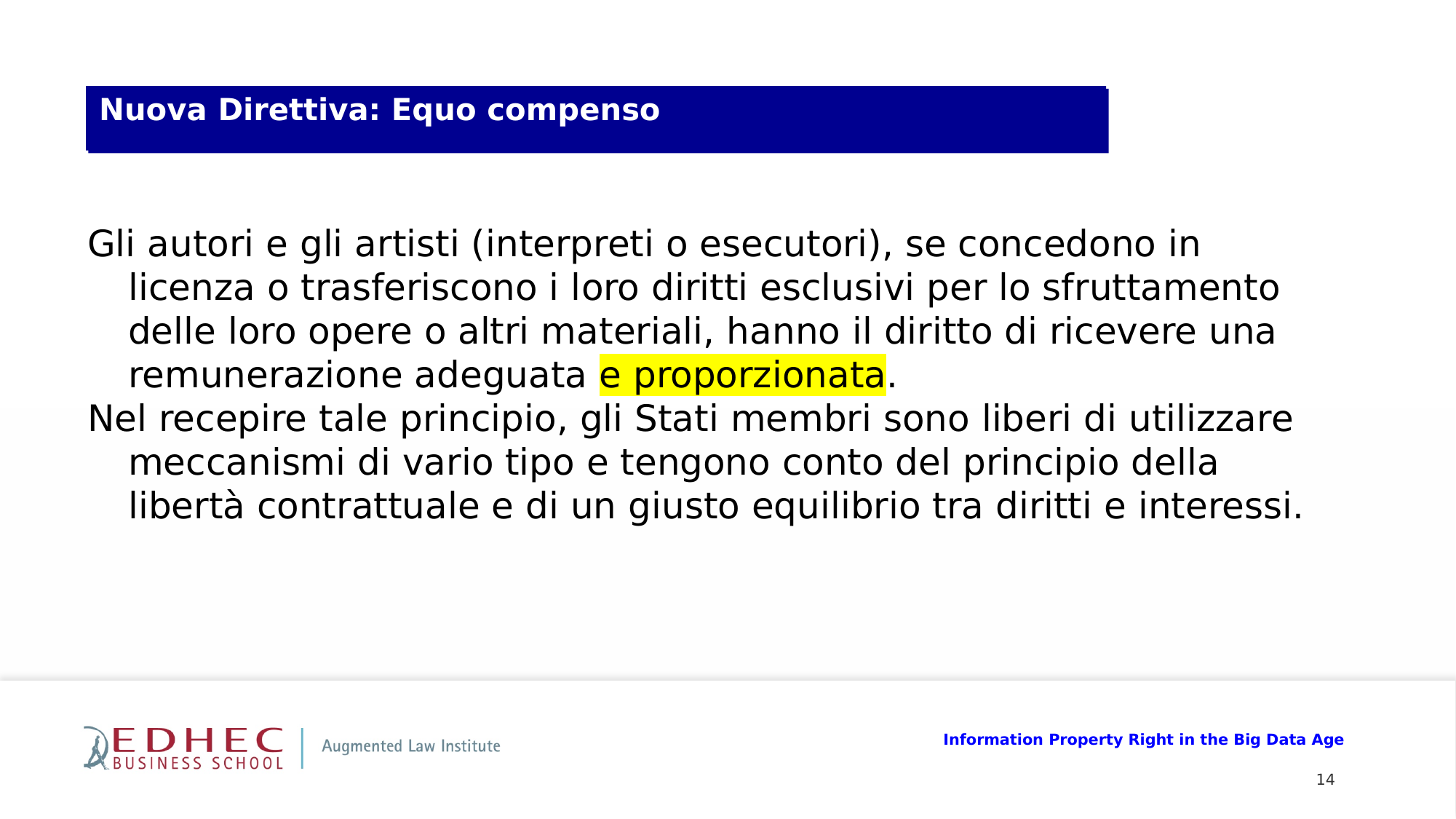

Equo compenso autori
Nuova Direttiva: Equo compenso

Gli autori e gli artisti (interpreti o esecutori), se concedono in licenza o trasferiscono i loro diritti esclusivi per lo sfruttamento delle loro opere o altri materiali, hanno il diritto di ricevere una remunerazione adeguata e proporzionata.
Nel recepire tale principio, gli Stati membri sono liberi di utilizzare meccanismi di vario tipo e tengono conto del principio della libertà contrattuale e di un giusto equilibrio tra diritti e interessi.
Information Property Right in the Big Data Age
14